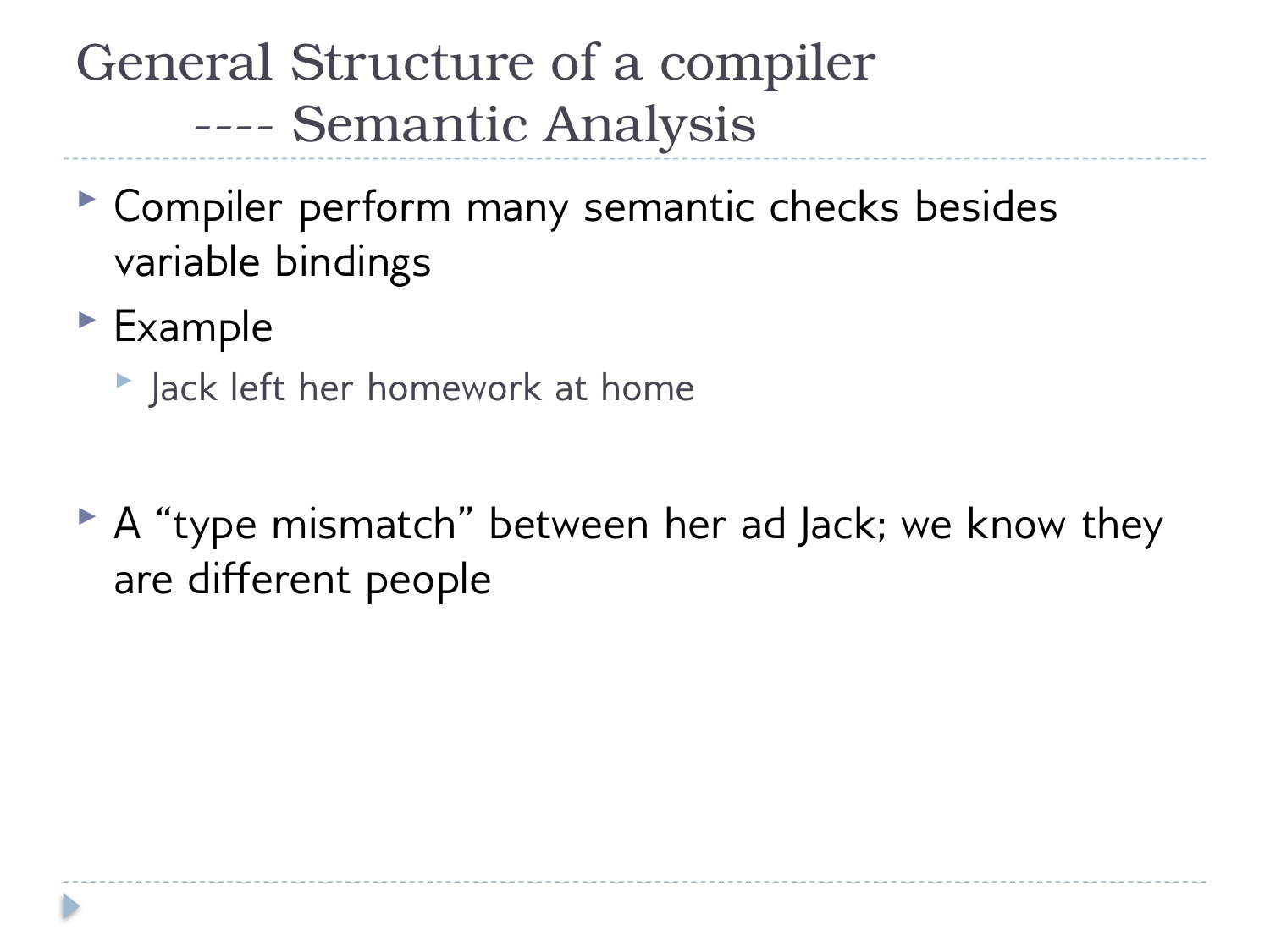

# General Structure of a compiler ---- Semantic Analysis
Compiler perform many semantic checks besides variable bindings
Example
Jack left her homework at home

A “type mismatch” between her ad Jack; we know they are different people